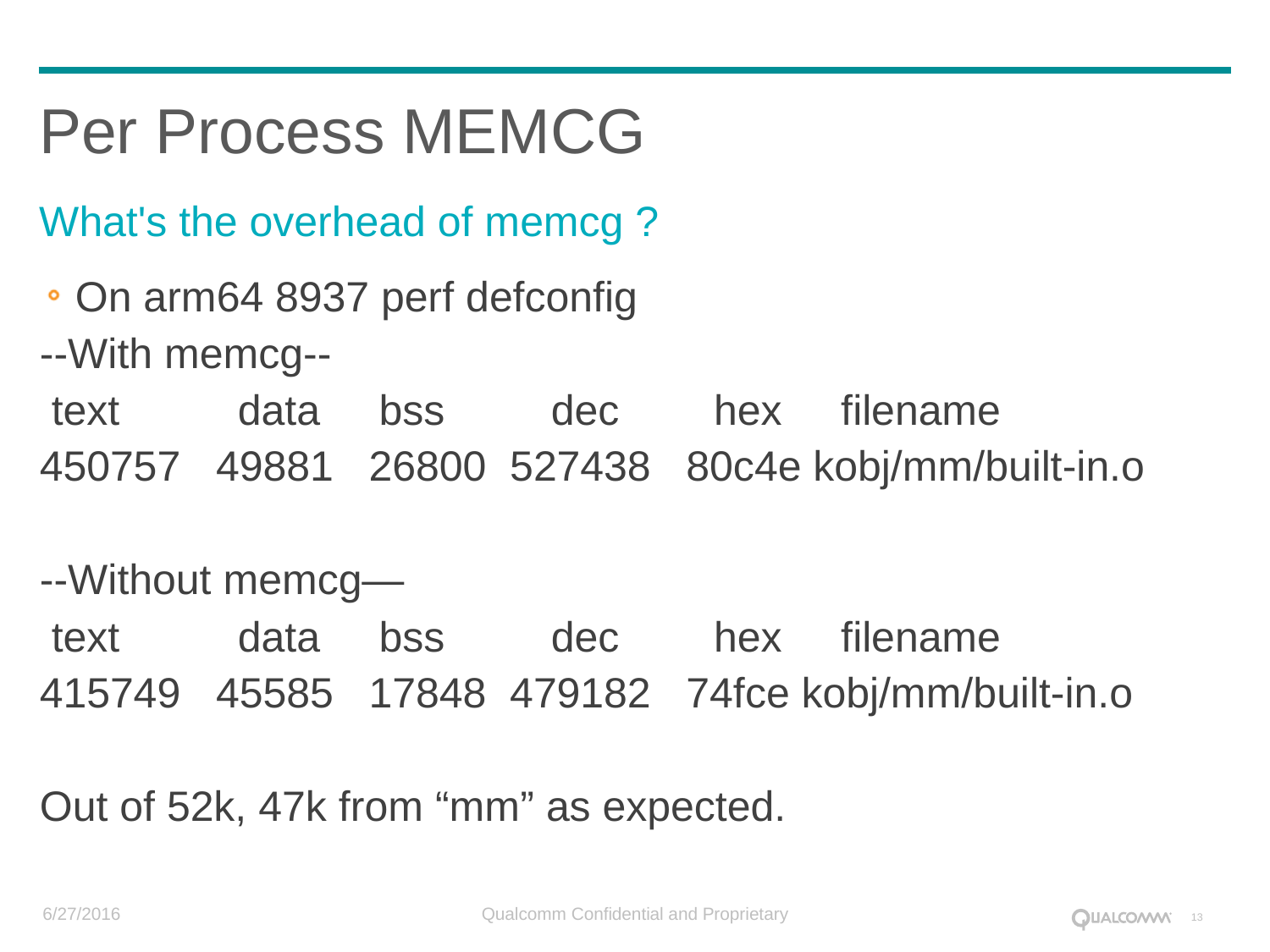

# Per Process MEMCG
What's the overhead of memcg ?
On arm64 8937 perf defconfig
--With memcg--
 text          data     bss         dec        hex     filename
450757   49881   26800  527438   80c4e kobj/mm/built-in.o

--Without memcg—
 text          data     bss         dec        hex     filename
415749   45585   17848  479182   74fce kobj/mm/built-in.o

Out of 52k, 47k from “mm” as expected.